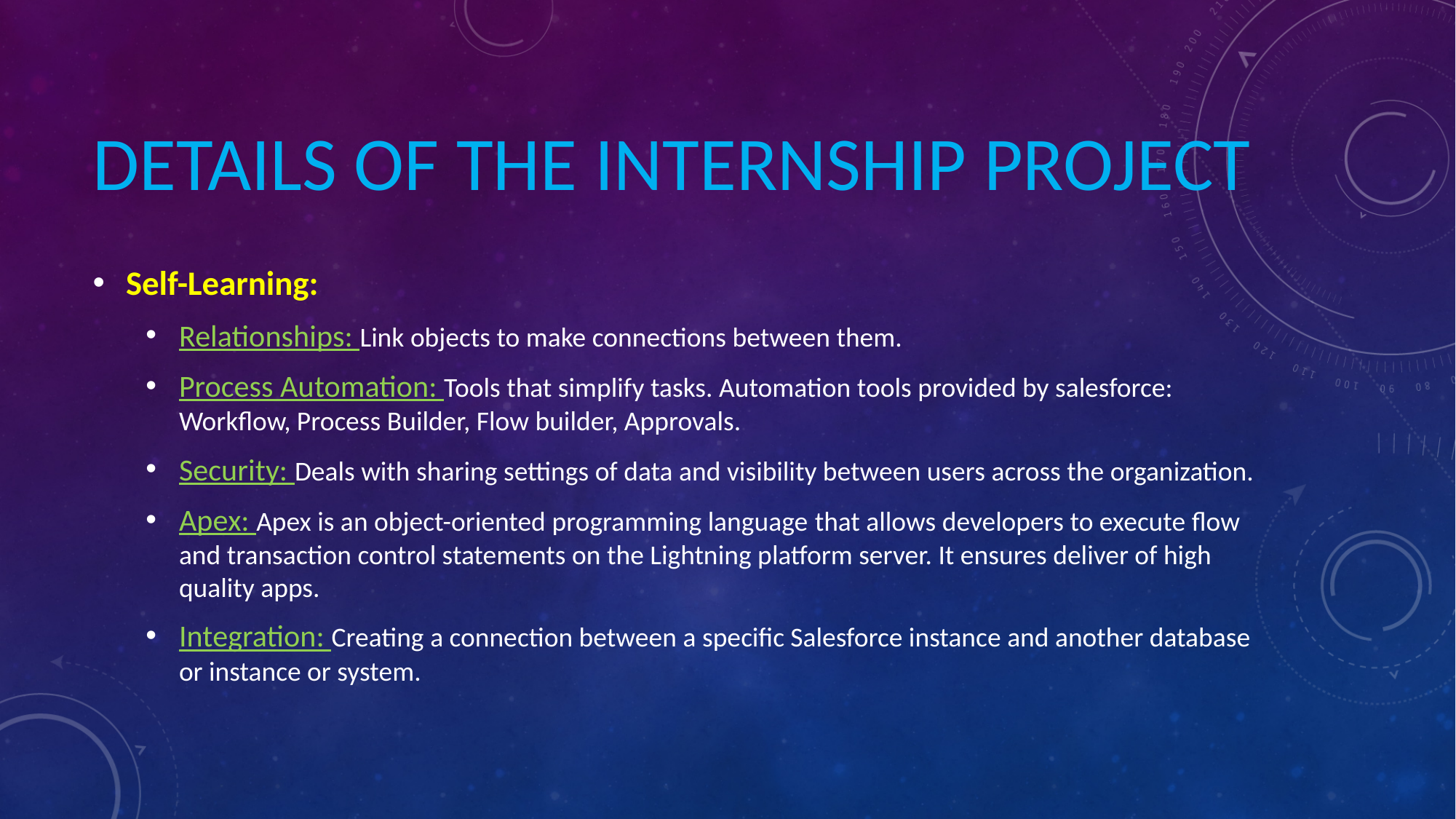

# DETAILS of the internship PROJECT
Self-Learning:
Relationships: Link objects to make connections between them.
Process Automation: Tools that simplify tasks. Automation tools provided by salesforce: Workflow, Process Builder, Flow builder, Approvals.
Security: Deals with sharing settings of data and visibility between users across the organization.
Apex: Apex is an object-oriented programming language that allows developers to execute flow and transaction control statements on the Lightning platform server. It ensures deliver of high quality apps.
Integration: Creating a connection between a specific Salesforce instance and another database or instance or system.